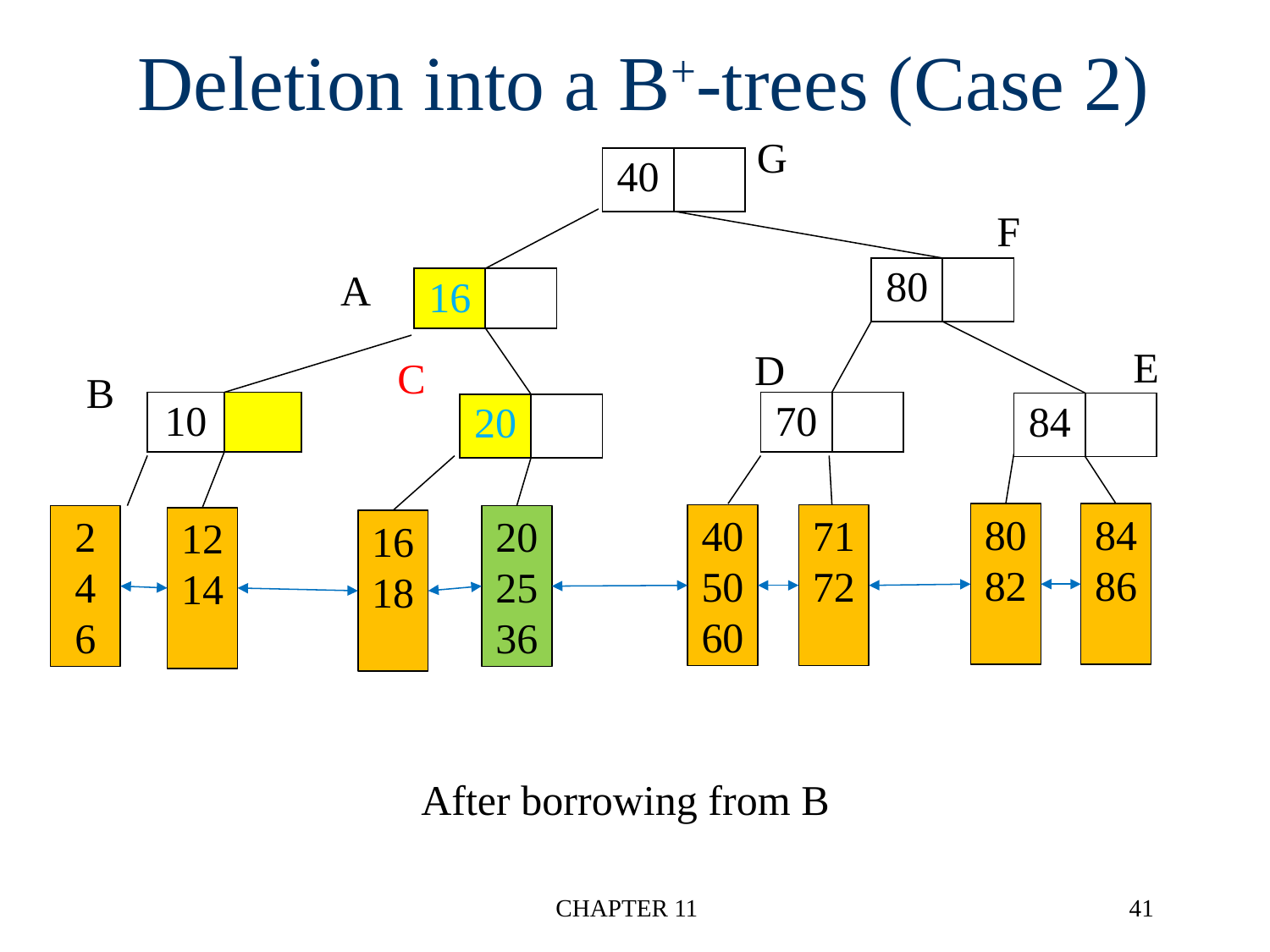

# Deletion into a B+-trees (Case 2)
G
| 40 |  |
| --- | --- |
F
A
| 80 |  |
| --- | --- |
| 16 |  |
| --- | --- |
E
D
C
B
| 10 |  |
| --- | --- |
| 70 |  |
| --- | --- |
| 84 |  |
| --- | --- |
| 20 |  |
| --- | --- |
80
82

84
86

40
50
60
71
72

2
4
6
20
25
36
12
14

16
18

After borrowing from B
CHAPTER 11
41